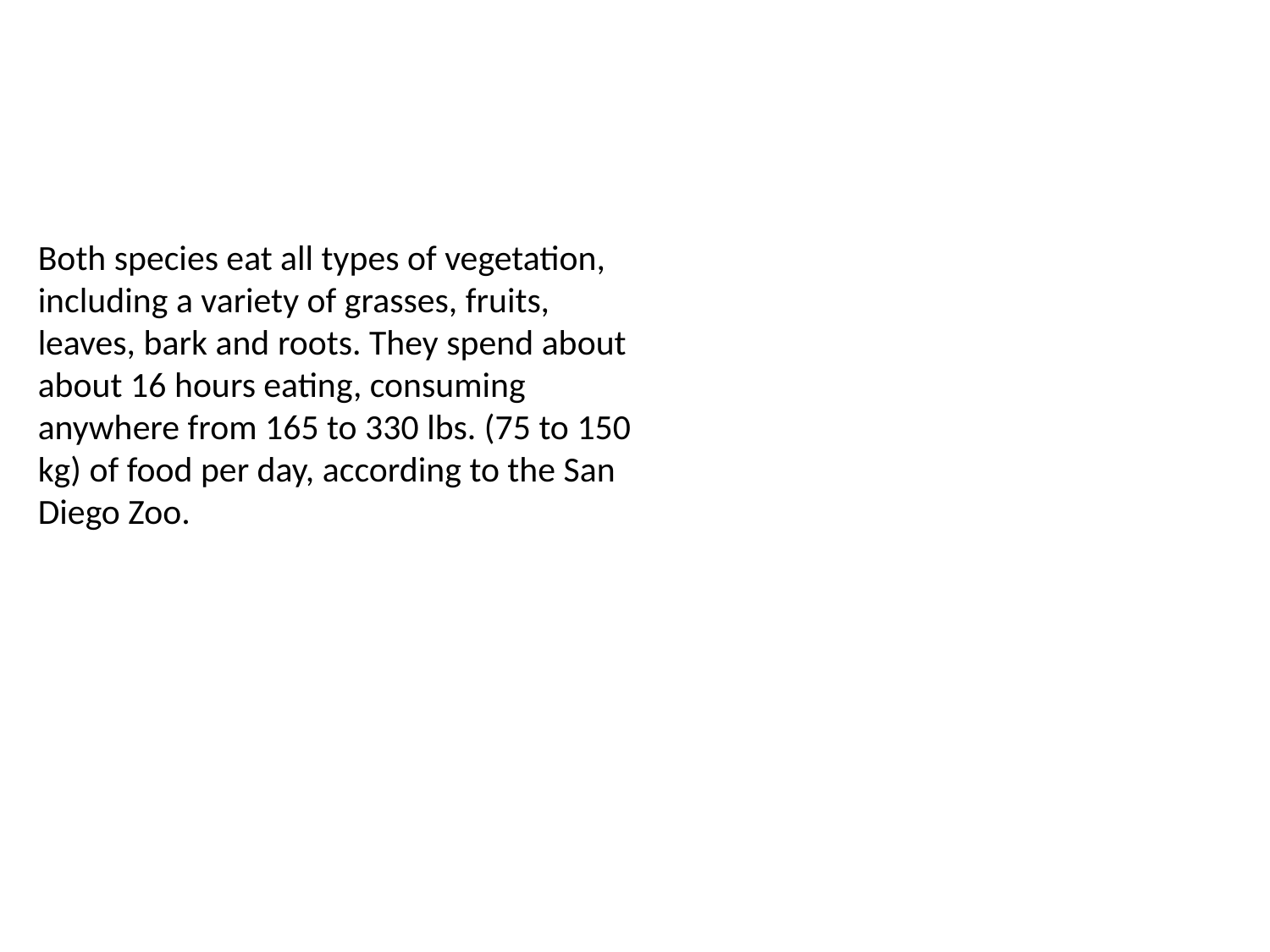

Both species eat all types of vegetation, including a variety of grasses, fruits, leaves, bark and roots. They spend about about 16 hours eating, consuming anywhere from 165 to 330 lbs. (75 to 150 kg) of food per day, according to the San Diego Zoo.